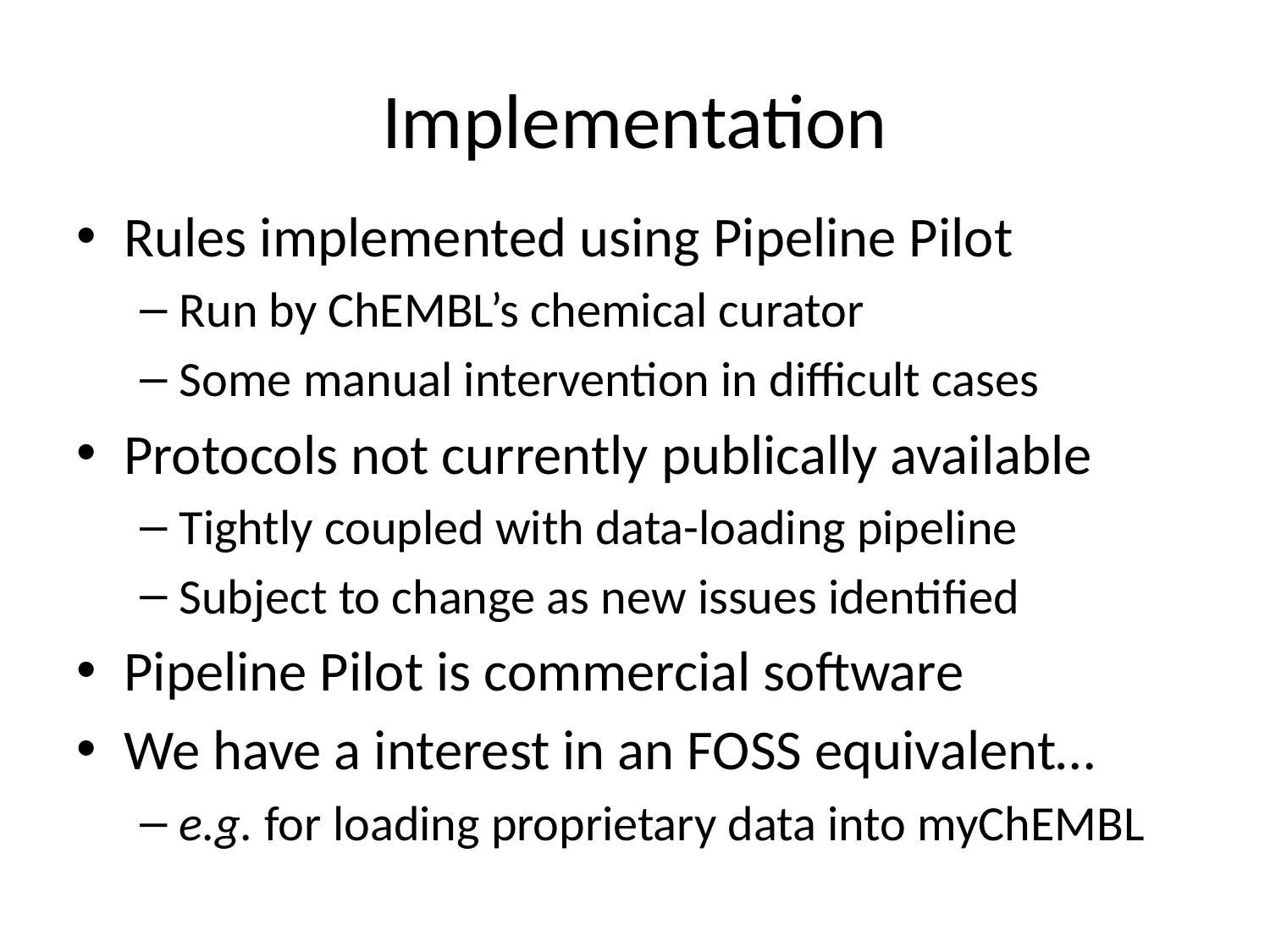

# Implementation
Rules implemented using Pipeline Pilot
Run by ChEMBL’s chemical curator
Some manual intervention in difficult cases
Protocols not currently publically available
Tightly coupled with data-loading pipeline
Subject to change as new issues identified
Pipeline Pilot is commercial software
We have a interest in an FOSS equivalent…
e.g. for loading proprietary data into myChEMBL